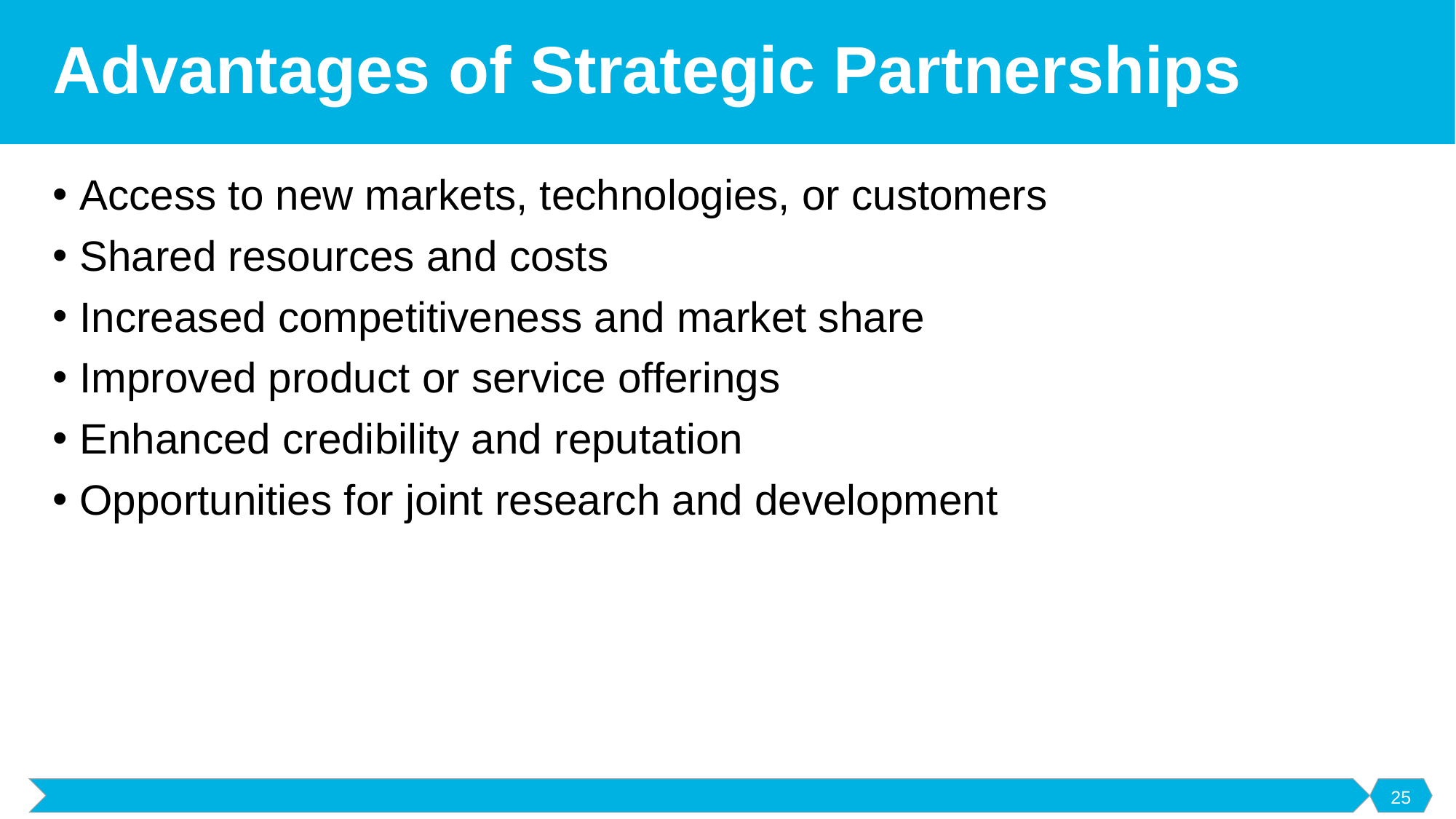

# Advantages of Strategic Partnerships
Access to new markets, technologies, or customers
Shared resources and costs
Increased competitiveness and market share
Improved product or service offerings
Enhanced credibility and reputation
Opportunities for joint research and development

25